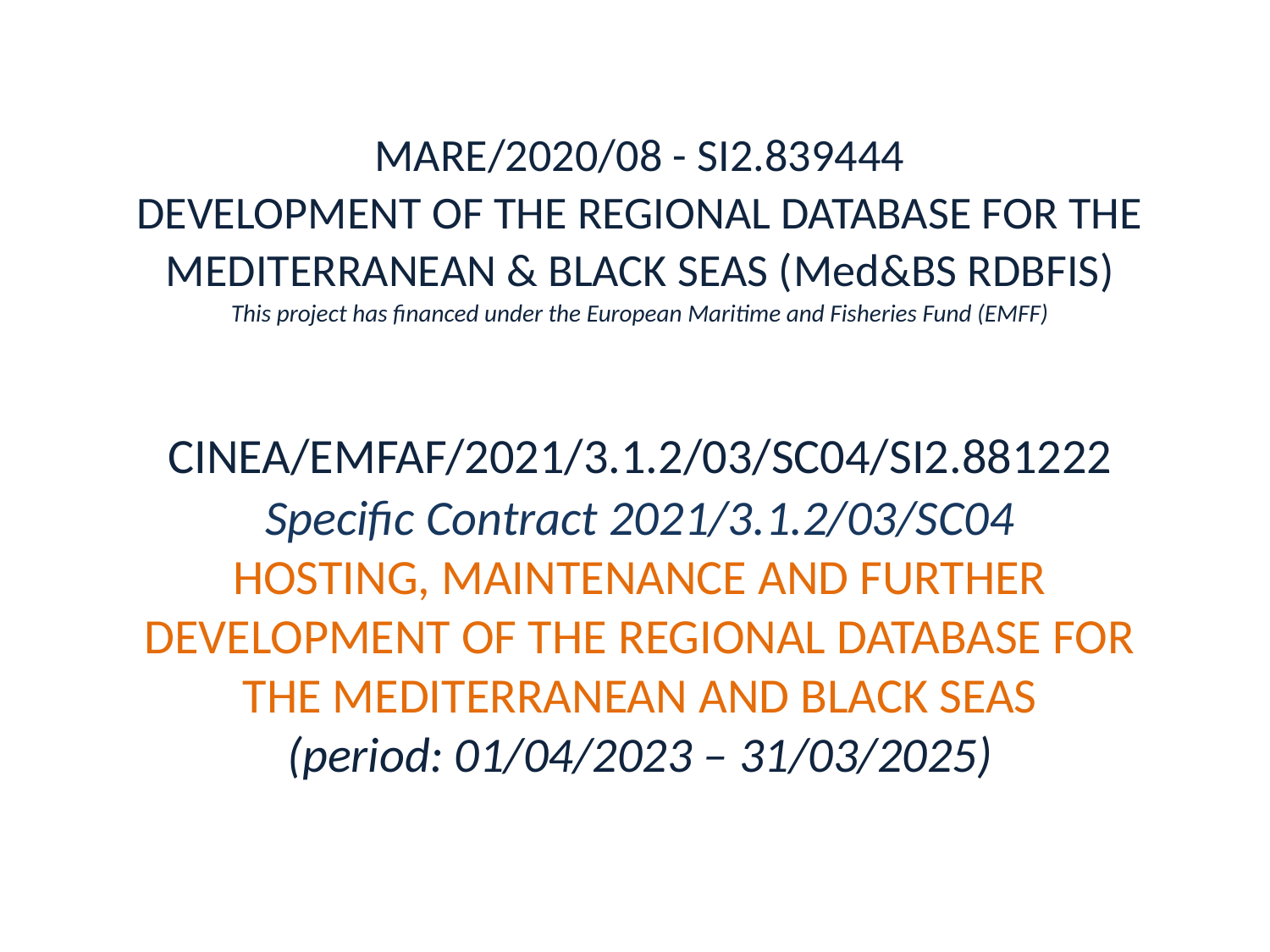

MARE/2020/08 - SI2.839444
Development of the Regional Database for the Mediterranean & Black Seas (Med&BS RDBFIS)
This project has financed under the European Maritime and Fisheries Fund (EMFF)

CINEA/EMFAF/2021/3.1.2/03/SC04/SI2.881222
Specific Contract 2021/3.1.2/03/SC04
Hosting, maintenance and further development of the Regional Database for the Mediterranean and Black Seas
(period: 01/04/2023 – 31/03/2025)